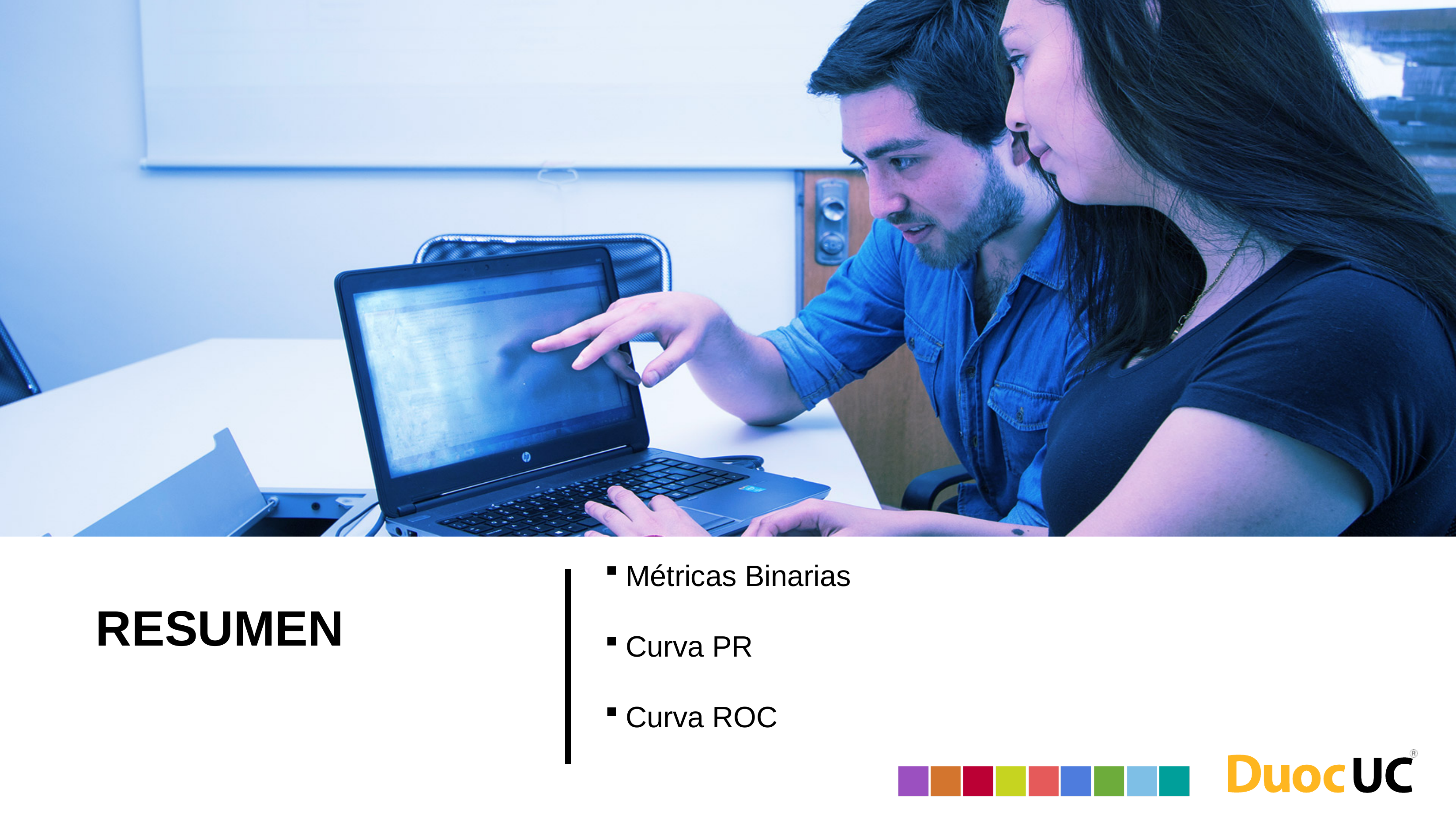

Métricas Binarias

Curva PR

Curva ROC
# RESUMEN